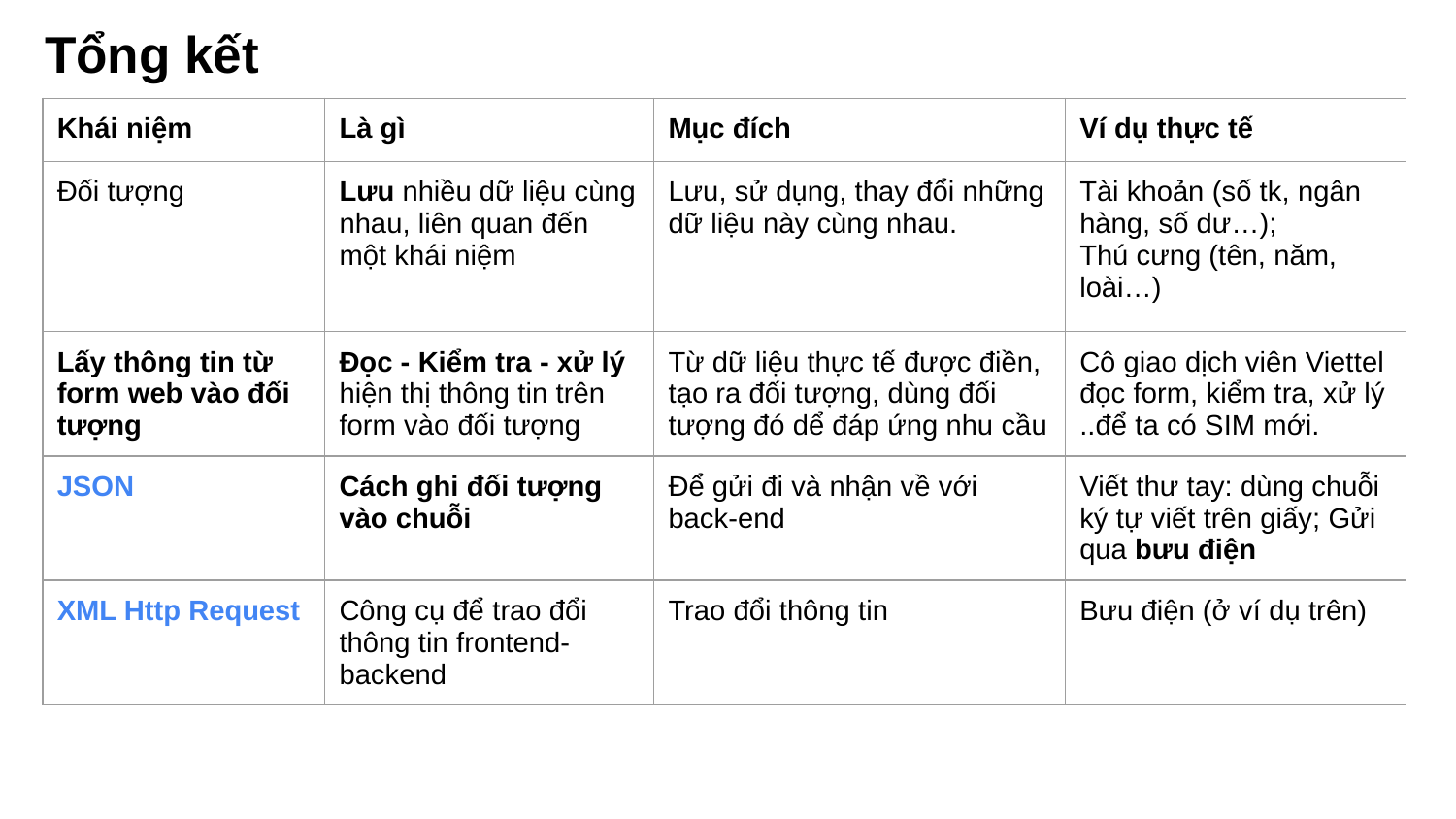

# Tổng kết
| Khái niệm | Là gì | Mục đích | Ví dụ thực tế |
| --- | --- | --- | --- |
| Đối tượng | Lưu nhiều dữ liệu cùng nhau, liên quan đến một khái niệm | Lưu, sử dụng, thay đổi những dữ liệu này cùng nhau. | Tài khoản (số tk, ngân hàng, số dư…); Thú cưng (tên, năm, loài…) |
| Lấy thông tin từ form web vào đối tượng | Đọc - Kiểm tra - xử lý hiện thị thông tin trên form vào đối tượng | Từ dữ liệu thực tế được điền, tạo ra đối tượng, dùng đối tượng đó dể đáp ứng nhu cầu | Cô giao dịch viên Viettel đọc form, kiểm tra, xử lý ..để ta có SIM mới. |
| JSON | Cách ghi đối tượng vào chuỗi | Để gửi đi và nhận về với back-end | Viết thư tay: dùng chuỗi ký tự viết trên giấy; Gửi qua bưu điện |
| XML Http Request | Công cụ để trao đổi thông tin frontend-backend | Trao đổi thông tin | Bưu điện (ở ví dụ trên) |